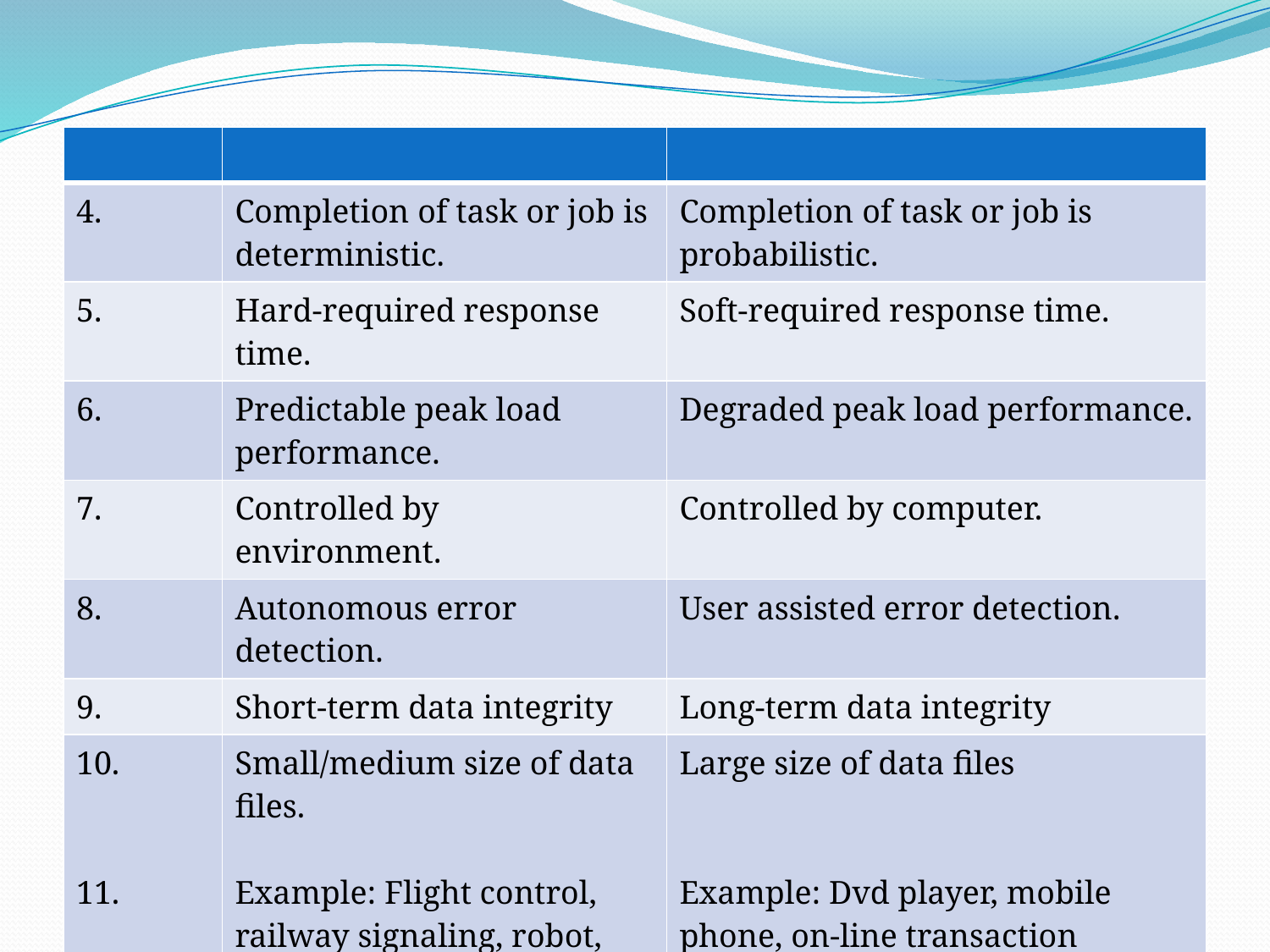

|  |  |  |
| --- | --- | --- |
| 4. | Completion of task or job is deterministic. | Completion of task or job is probabilistic. |
| 5. | Hard-required response time. | Soft-required response time. |
| 6. | Predictable peak load performance. | Degraded peak load performance. |
| 7. | Controlled by environment. | Controlled by computer. |
| 8. | Autonomous error detection. | User assisted error detection. |
| 9. | Short-term data integrity | Long-term data integrity |
| 10. 11. | Small/medium size of data files. Example: Flight control, railway signaling, robot, anti missile system, inkjet printer etc. | Large size of data files Example: Dvd player, mobile phone, on-line transaction systems, telephone switches, electronic games, multimedia system, web browsing etc. |